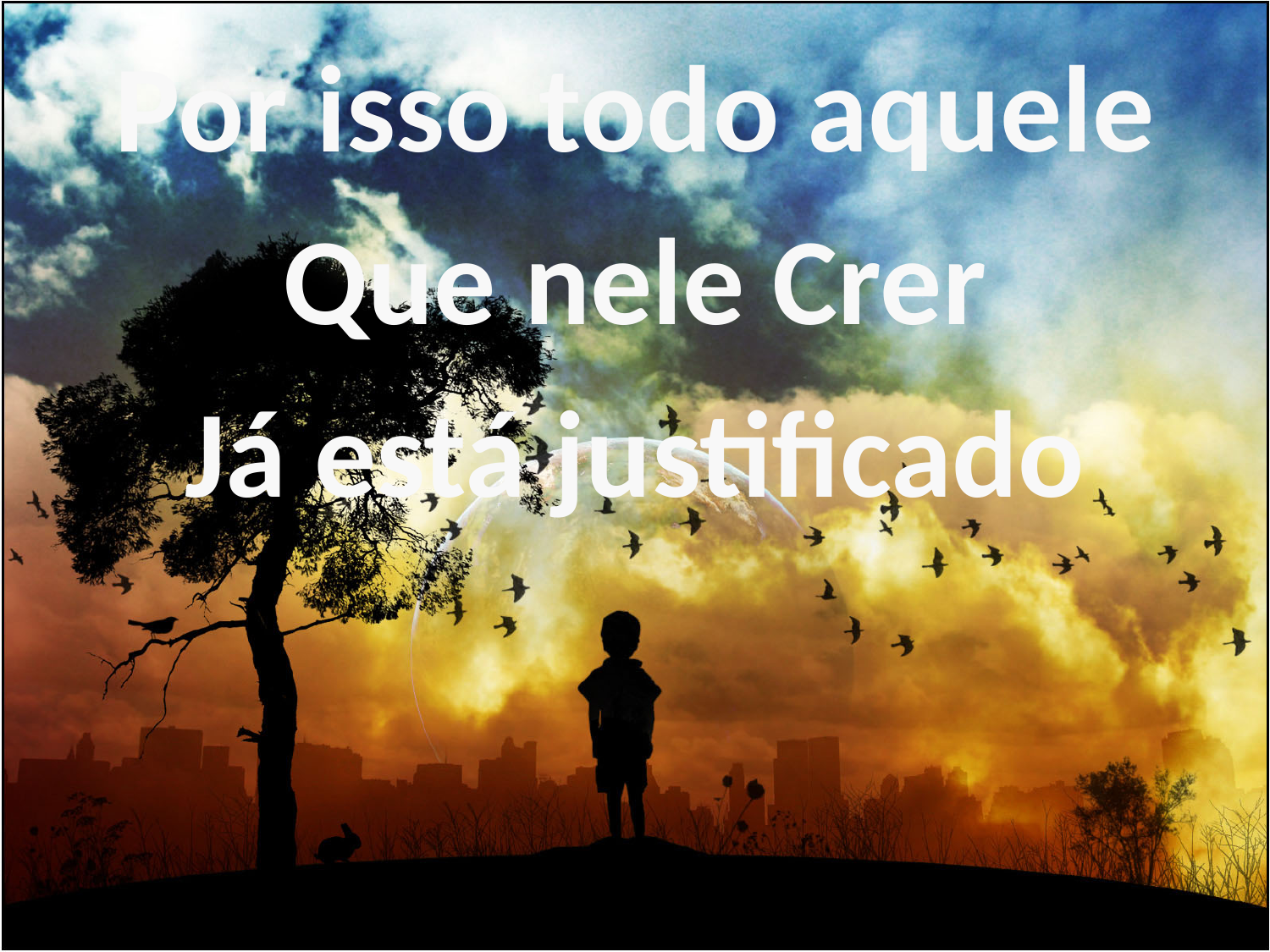

Por isso todo aquele
Que nele Crer
Já está justificado